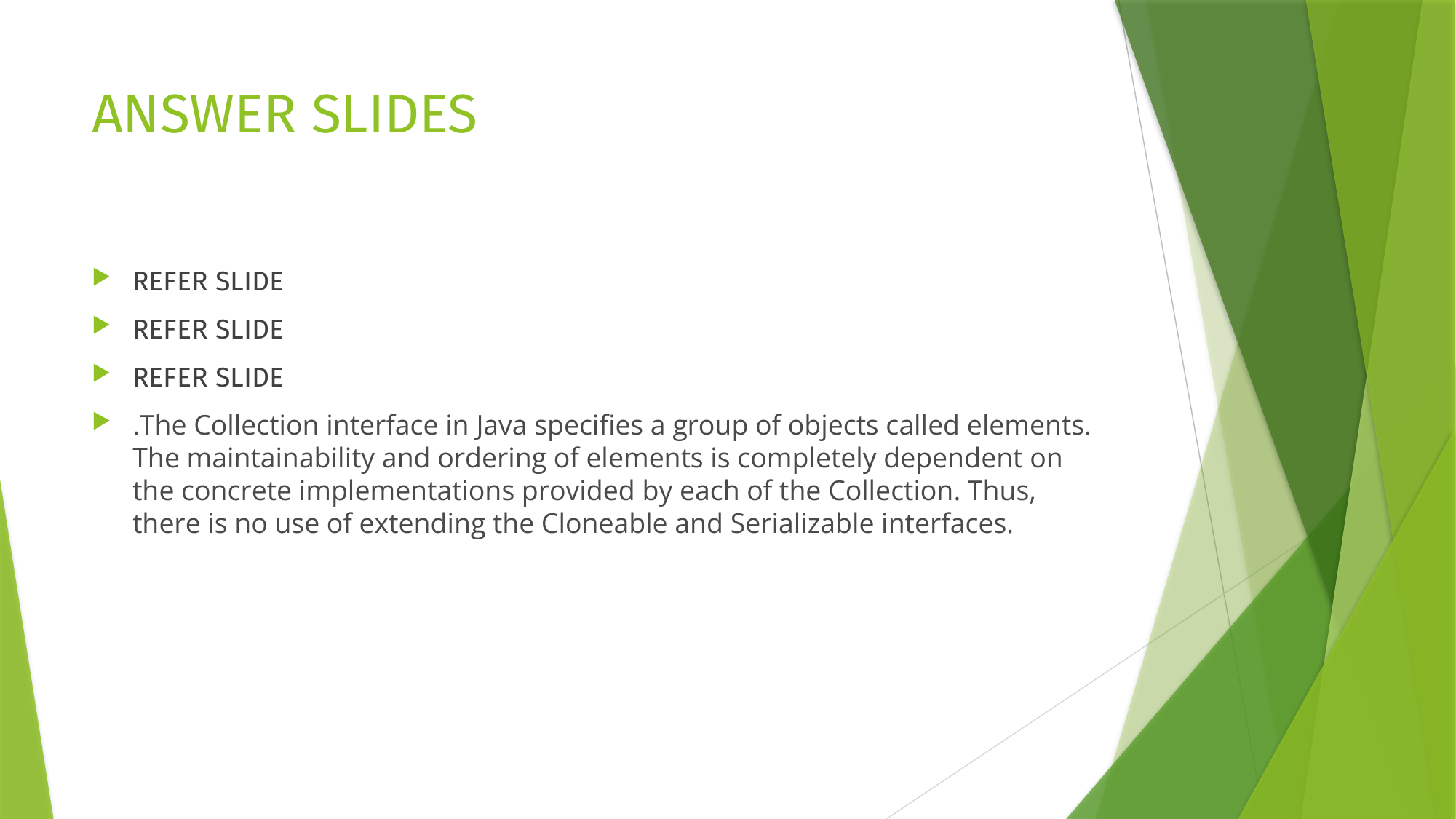

# ANSWER SLIDES
REFER SLIDE
REFER SLIDE
REFER SLIDE
.The Collection interface in Java specifies a group of objects called elements. The maintainability and ordering of elements is completely dependent on the concrete implementations provided by each of the Collection. Thus, there is no use of extending the Cloneable and Serializable interfaces.